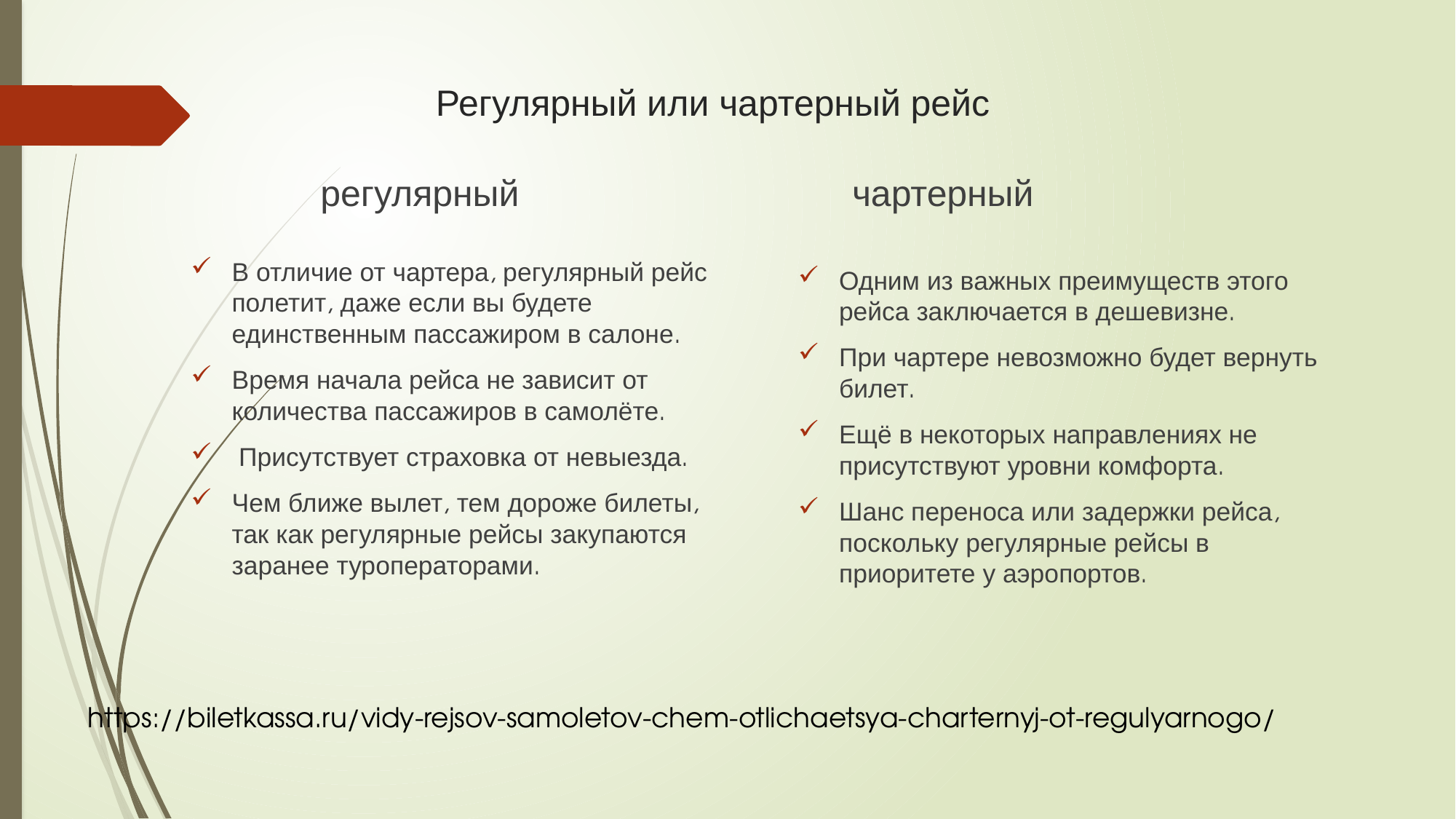

# Регулярный или чартерный рейс
чартерный
регулярный
В отличие от чартера, регулярный рейс полетит, даже если вы будете единственным пассажиром в салоне.
Время начала рейса не зависит от количества пассажиров в самолёте.
 Присутствует страховка от невыезда.
Чем ближе вылет, тем дороже билеты, так как регулярные рейсы закупаются заранее туроператорами.
Одним из важных преимуществ этого рейса заключается в дешевизне.
При чартере невозможно будет вернуть билет.
Ещё в некоторых направлениях не присутствуют уровни комфорта.
Шанс переноса или задержки рейса, поскольку регулярные рейсы в приоритете у аэропортов.
https://biletkassa.ru/vidy-rejsov-samoletov-chem-otlichaetsya-charternyj-ot-regulyarnogo/